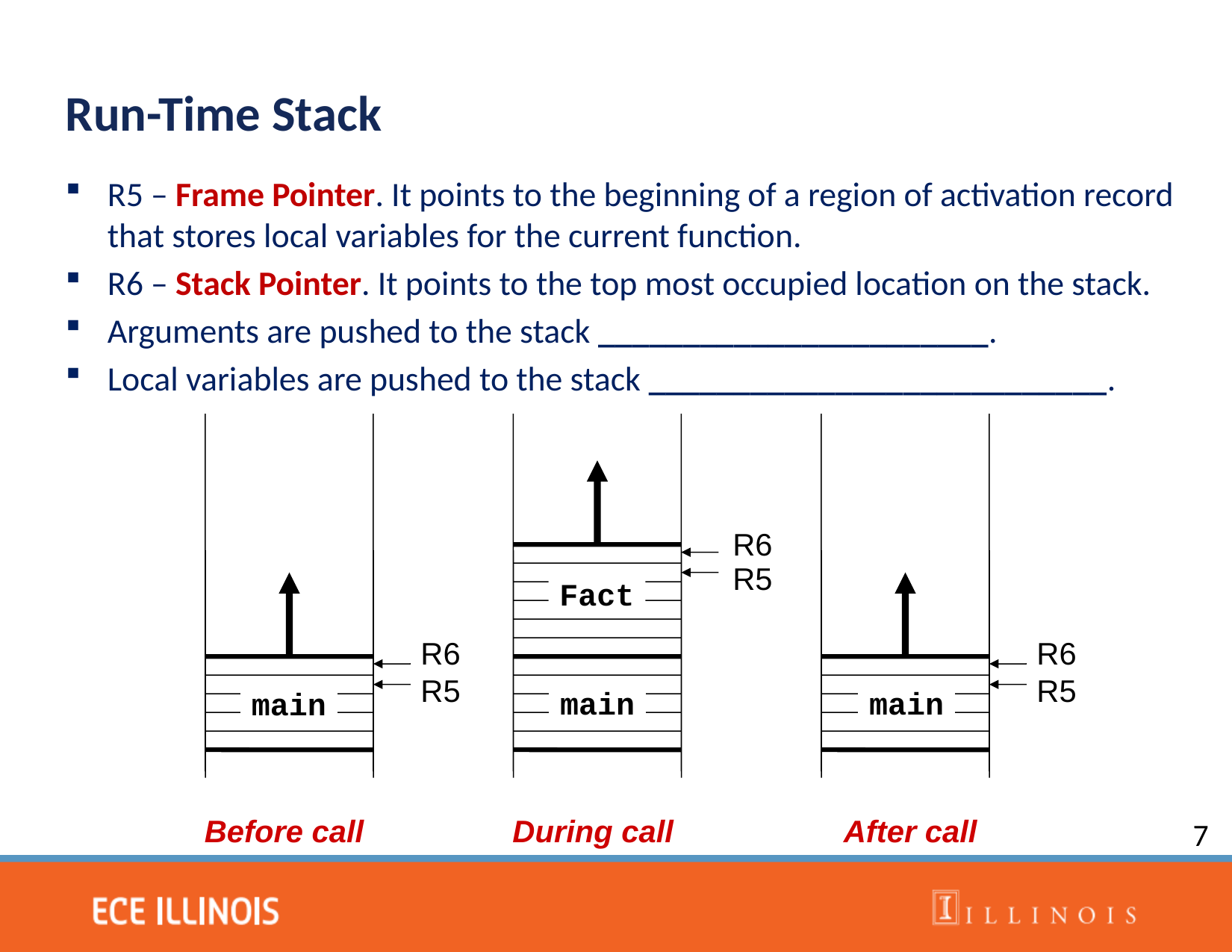

Run-Time Stack
R5 – Frame Pointer. It points to the beginning of a region of activation record that stores local variables for the current function.
R6 – Stack Pointer. It points to the top most occupied location on the stack.
Arguments are pushed to the stack _______________________.
Local variables are pushed to the stack ___________________________.

R6

R5

Fact

R6
R6

R5
R5

main
main
main

Before call
During call
After call
7